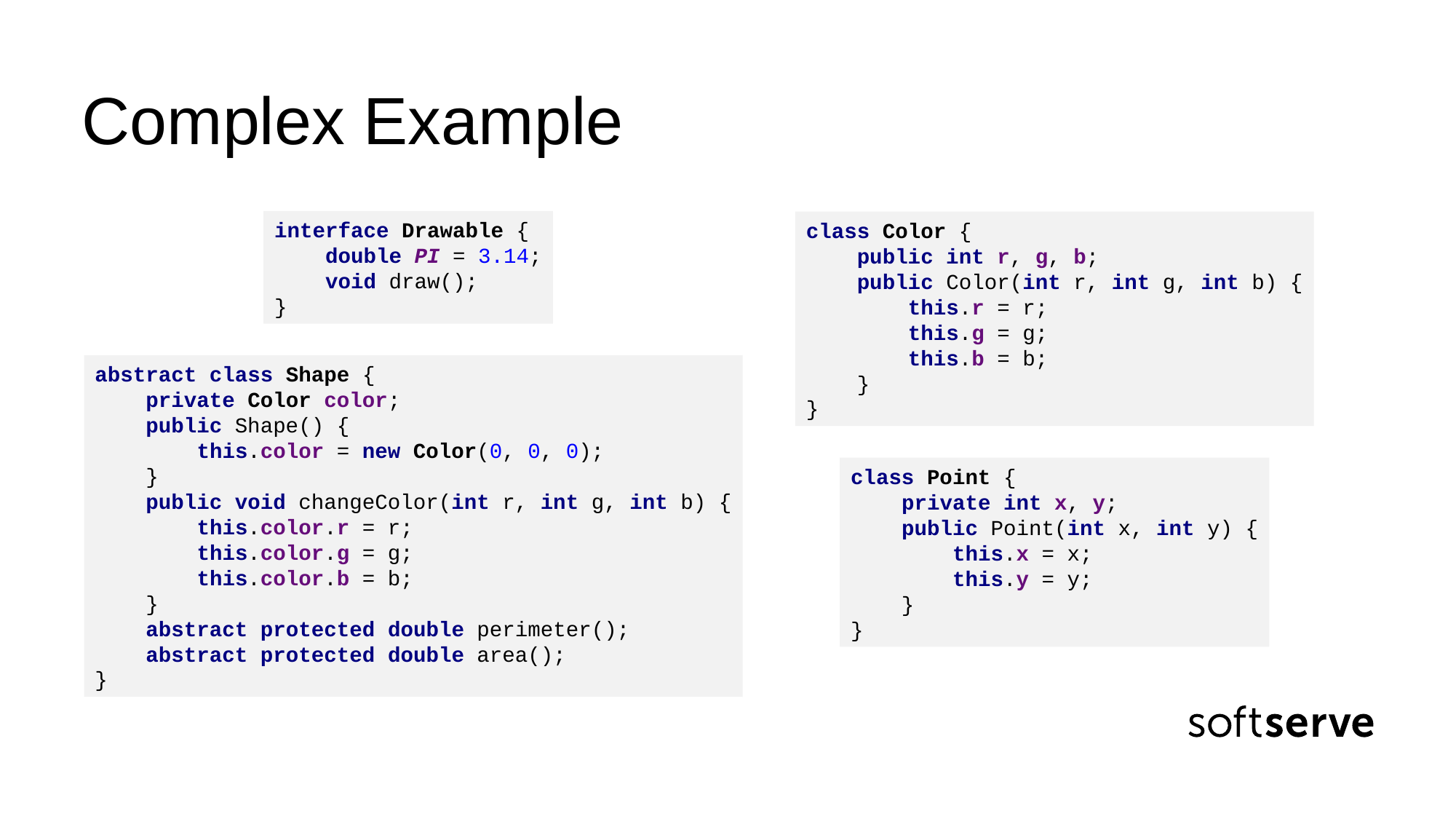

# Complex Example
interface Drawable {
    double PI = 3.14;
    void draw();
}
class Color {
    public int r, g, b;
    public Color(int r, int g, int b) {
        this.r = r;
        this.g = g;
        this.b = b;
    }
}
abstract class Shape {
    private Color color;
    public Shape() {
        this.color = new Color(0, 0, 0);
    }
    public void changeColor(int r, int g, int b) {
        this.color.r = r;
        this.color.g = g;
        this.color.b = b;
    }
    abstract protected double perimeter();
    abstract protected double area();
}
class Point {
    private int x, y;
    public Point(int x, int y) {
        this.x = x;
        this.y = y;
    }
}